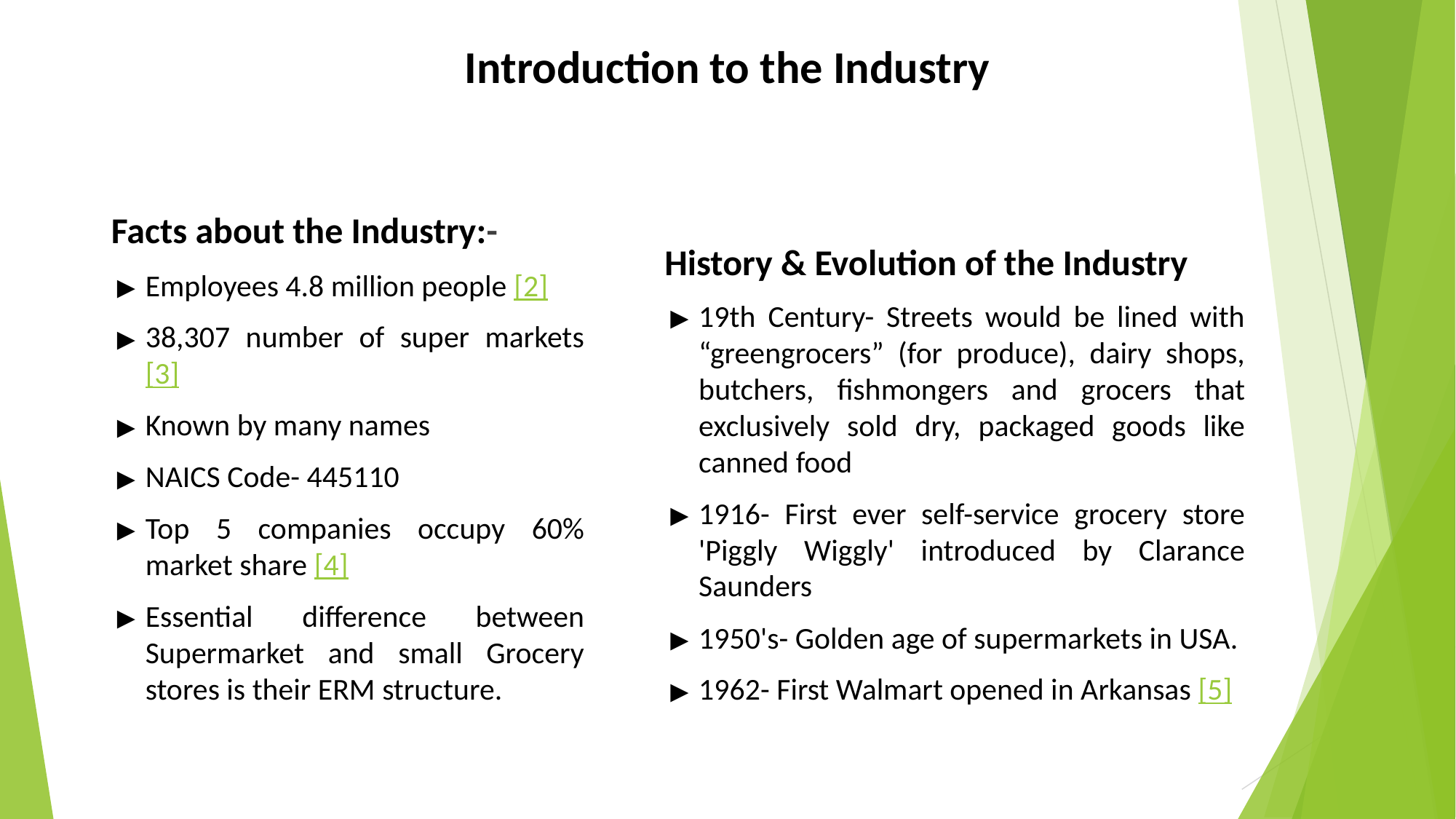

# Introduction to the Industry
Facts about the Industry:-
Employees 4.8 million people [2]
38,307 number of super markets [3]
Known by many names
NAICS Code- 445110
Top 5 companies occupy 60% market share [4]
Essential difference between Supermarket and small Grocery stores is their ERM structure.

History & Evolution of the Industry
19th Century- Streets would be lined with “greengrocers” (for produce), dairy shops, butchers, fishmongers and grocers that exclusively sold dry, packaged goods like canned food
1916- First ever self-service grocery store 'Piggly Wiggly' introduced by Clarance Saunders
1950's- Golden age of supermarkets in USA.
1962- First Walmart opened in Arkansas [5]